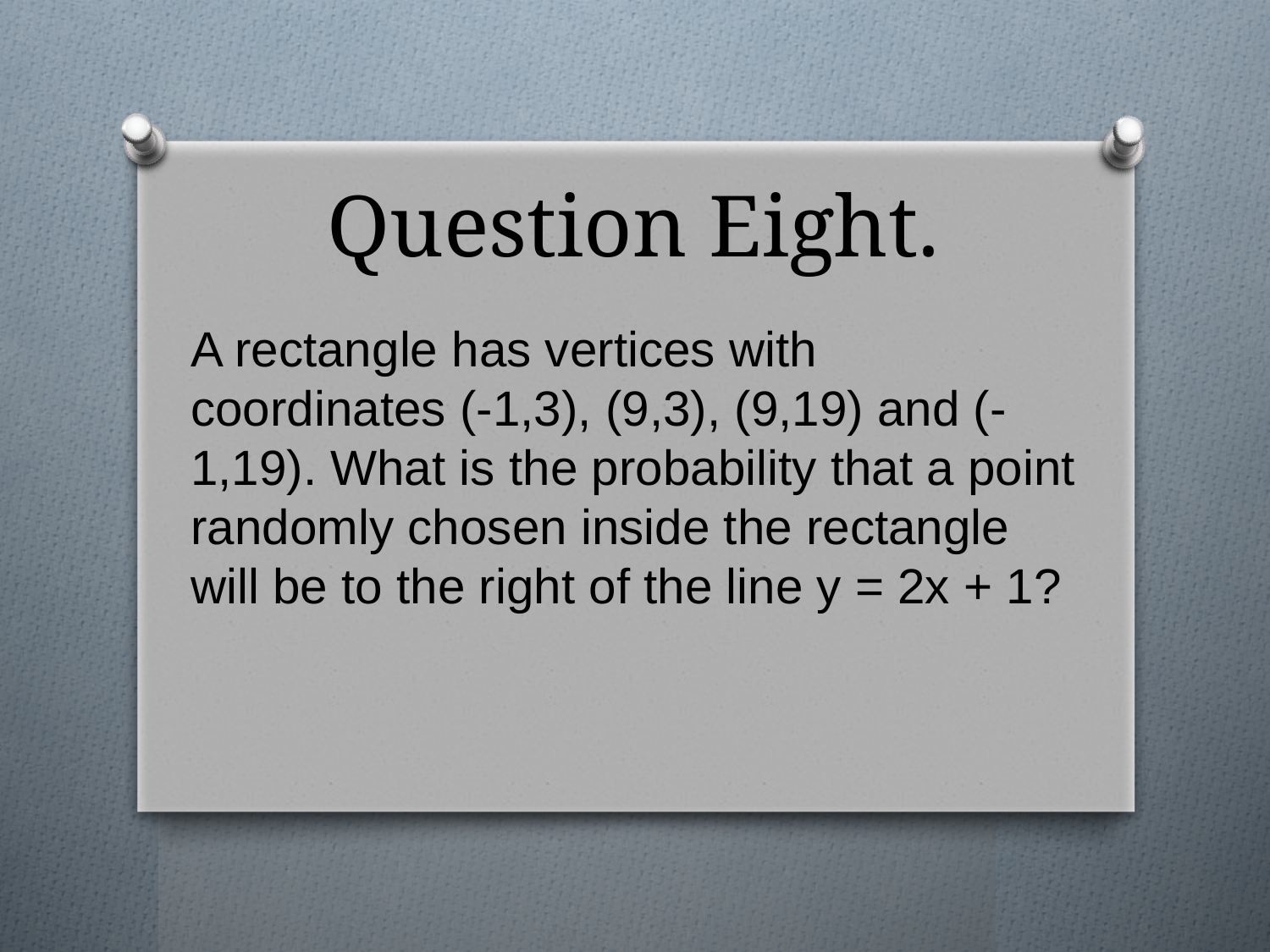

# Question Eight.
A rectangle has vertices with coordinates (-1,3), (9,3), (9,19) and (-1,19). What is the probability that a point randomly chosen inside the rectangle will be to the right of the line y = 2x + 1?